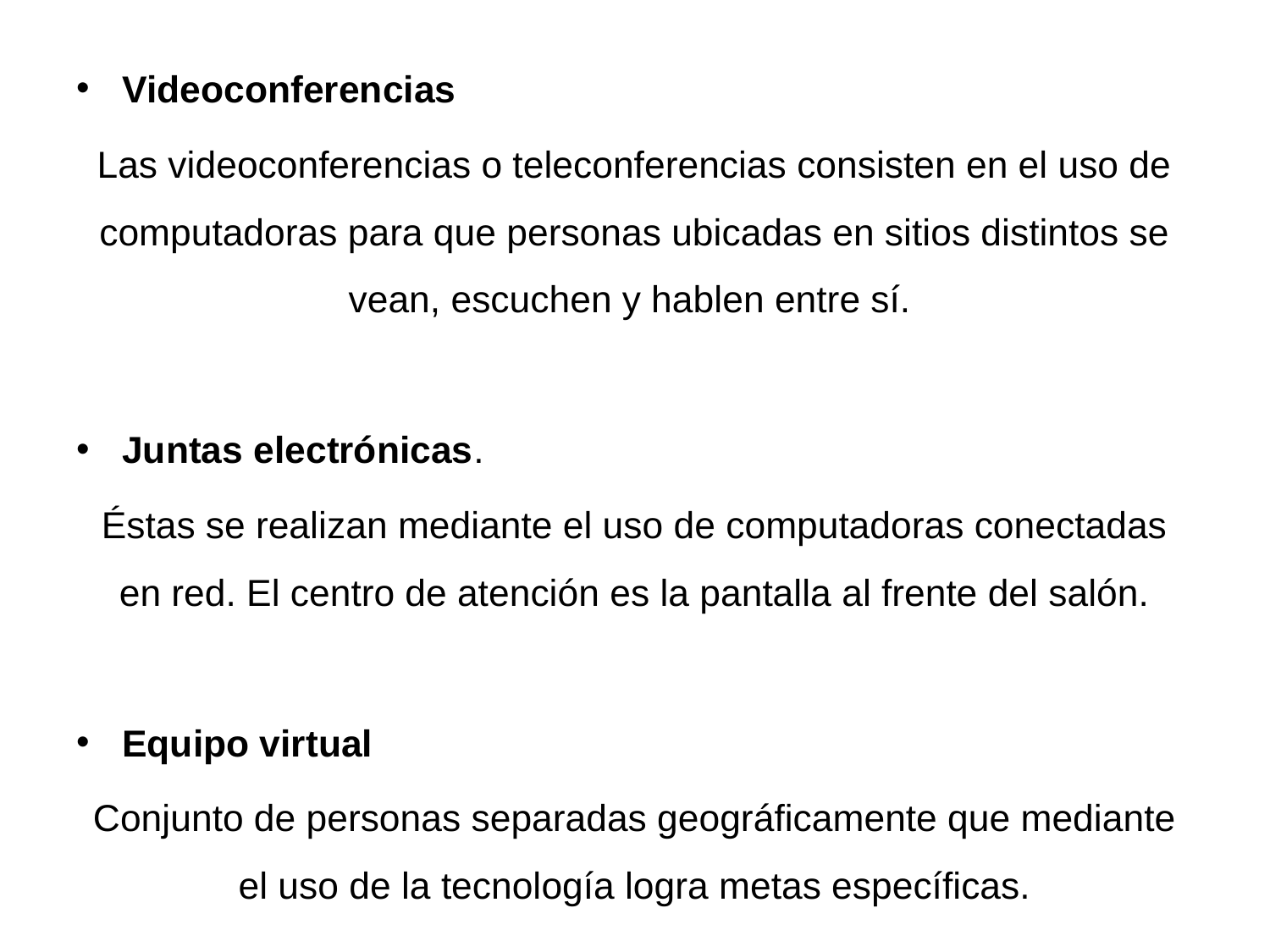

Videoconferencias
Las videoconferencias o teleconferencias consisten en el uso de computadoras para que personas ubicadas en sitios distintos se vean, escuchen y hablen entre sí.

Juntas electrónicas.
Éstas se realizan mediante el uso de computadoras conectadas en red. El centro de atención es la pantalla al frente del salón.

Equipo virtual
Conjunto de personas separadas geográficamente que mediante el uso de la tecnología logra metas específicas.